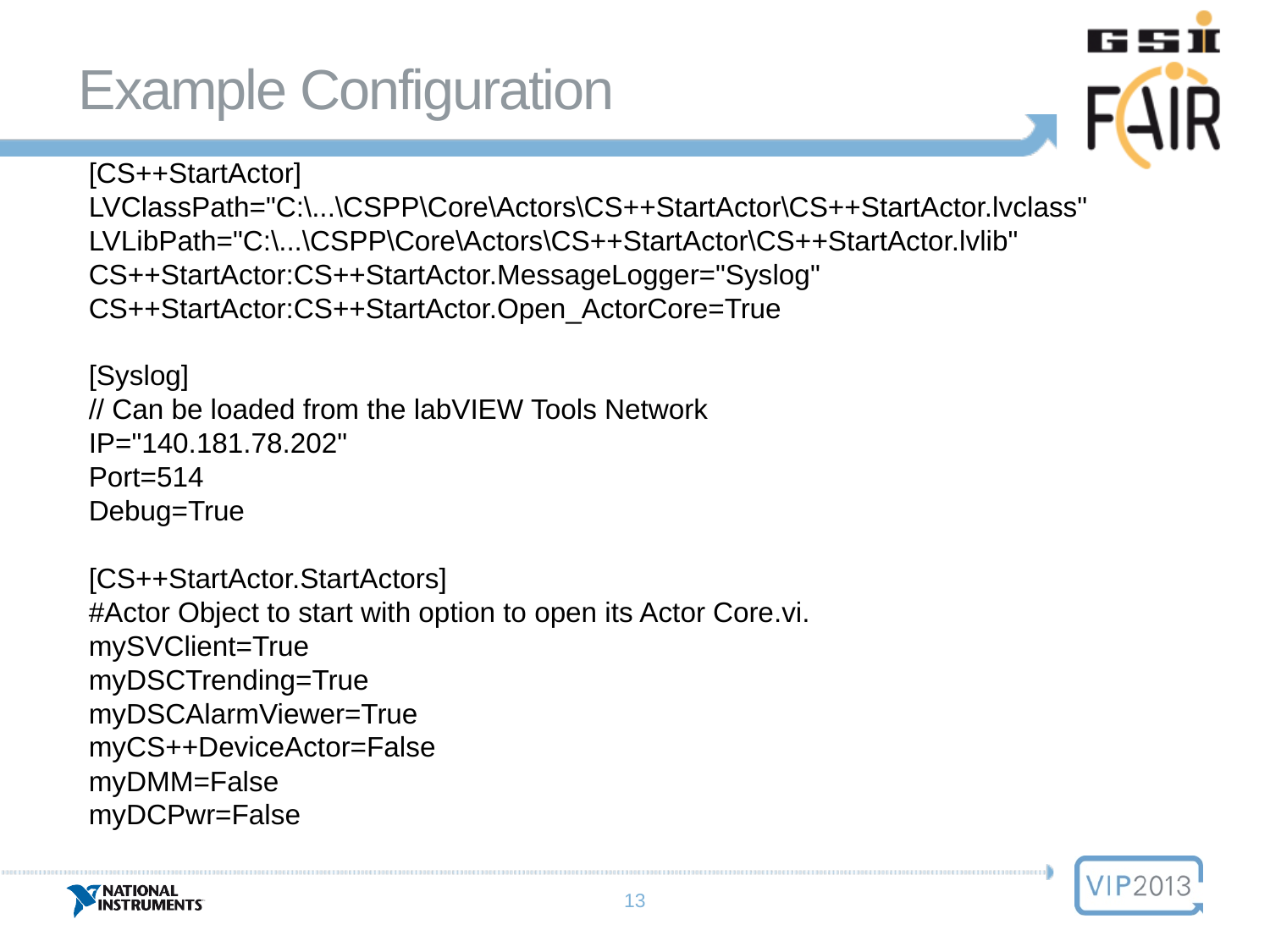

# Example Configuration
[CS++StartActor]
LVClassPath="C:\...\CSPP\Core\Actors\CS++StartActor\CS++StartActor.lvclass"
LVLibPath="C:\...\CSPP\Core\Actors\CS++StartActor\CS++StartActor.lvlib"
CS++StartActor:CS++StartActor.MessageLogger="Syslog"
CS++StartActor:CS++StartActor.Open_ActorCore=True

[Syslog]
// Can be loaded from the labVIEW Tools Network
IP="140.181.78.202"
Port=514
Debug=True

[CS++StartActor.StartActors]
#Actor Object to start with option to open its Actor Core.vi.
mySVClient=True
myDSCTrending=True
myDSCAlarmViewer=True
myCS++DeviceActor=False
myDMM=False
myDCPwr=False